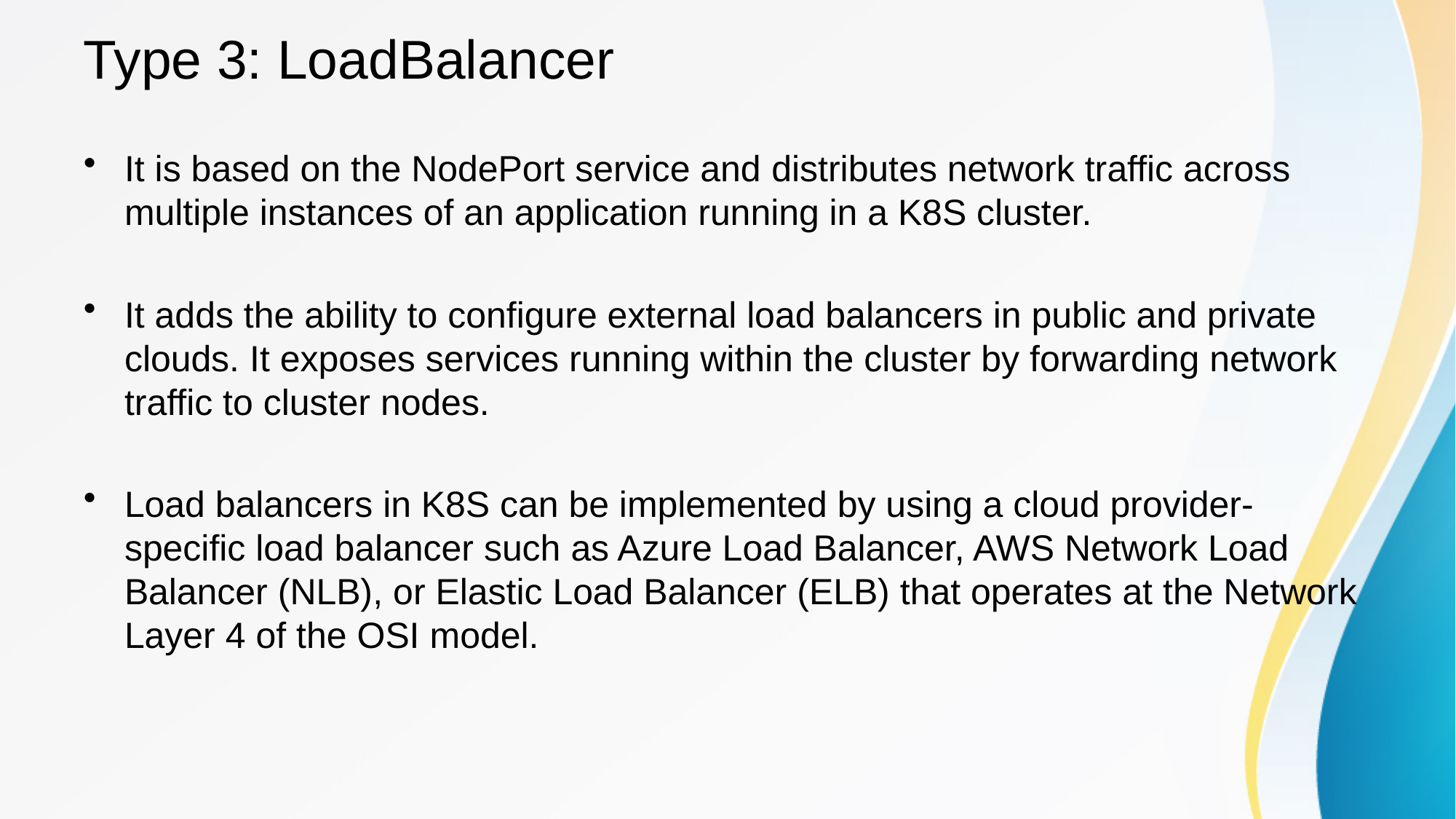

# Type 3: LoadBalancer
It is based on the NodePort service and distributes network traffic across multiple instances of an application running in a K8S cluster.

It adds the ability to configure external load balancers in public and private clouds. It exposes services running within the cluster by forwarding network traffic to cluster nodes.

Load balancers in K8S can be implemented by using a cloud provider-specific load balancer such as Azure Load Balancer, AWS Network Load Balancer (NLB), or Elastic Load Balancer (ELB) that operates at the Network Layer 4 of the OSI model.